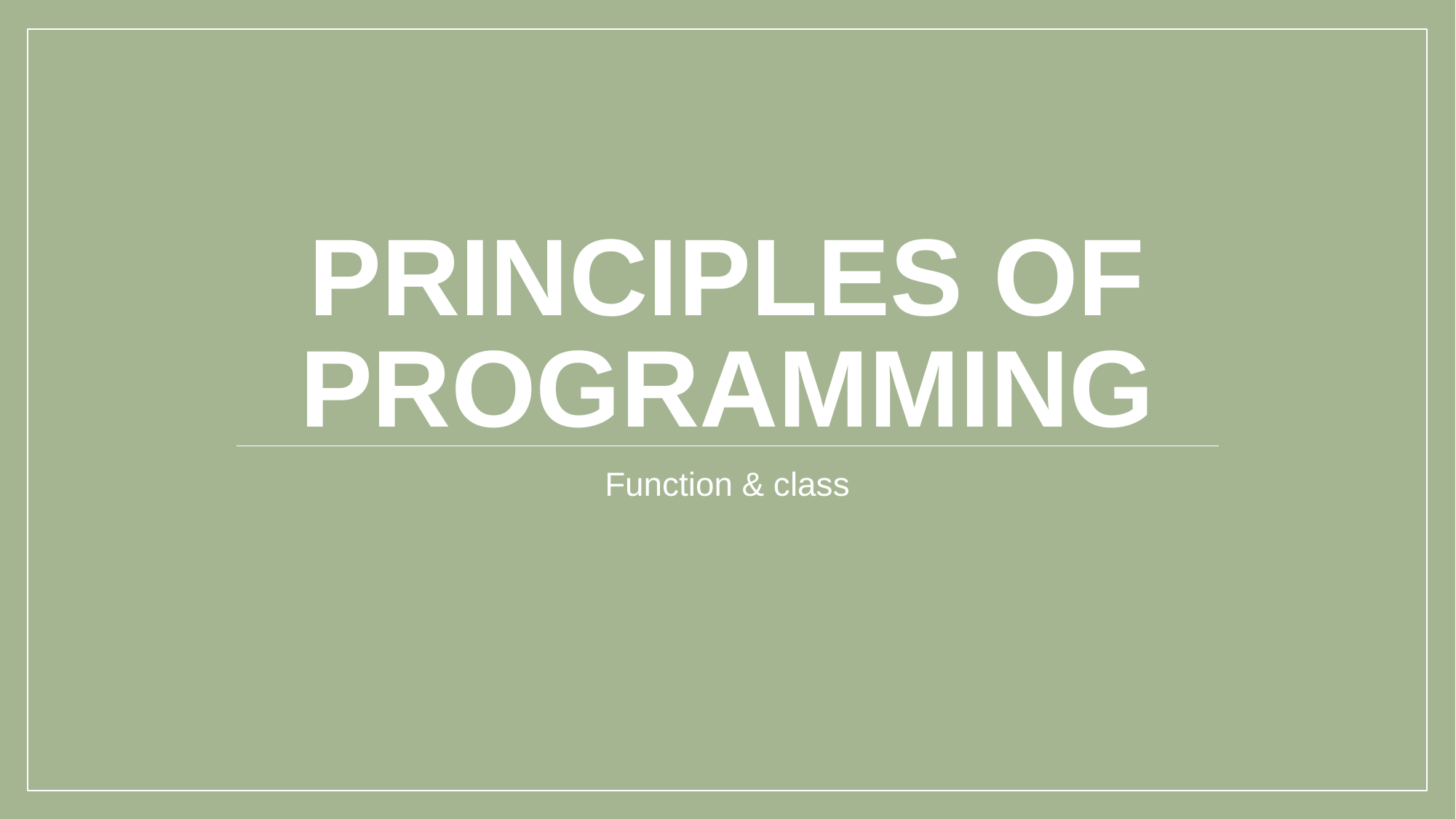

# PRINCIPLES OF PROGRAMMING
Function & class